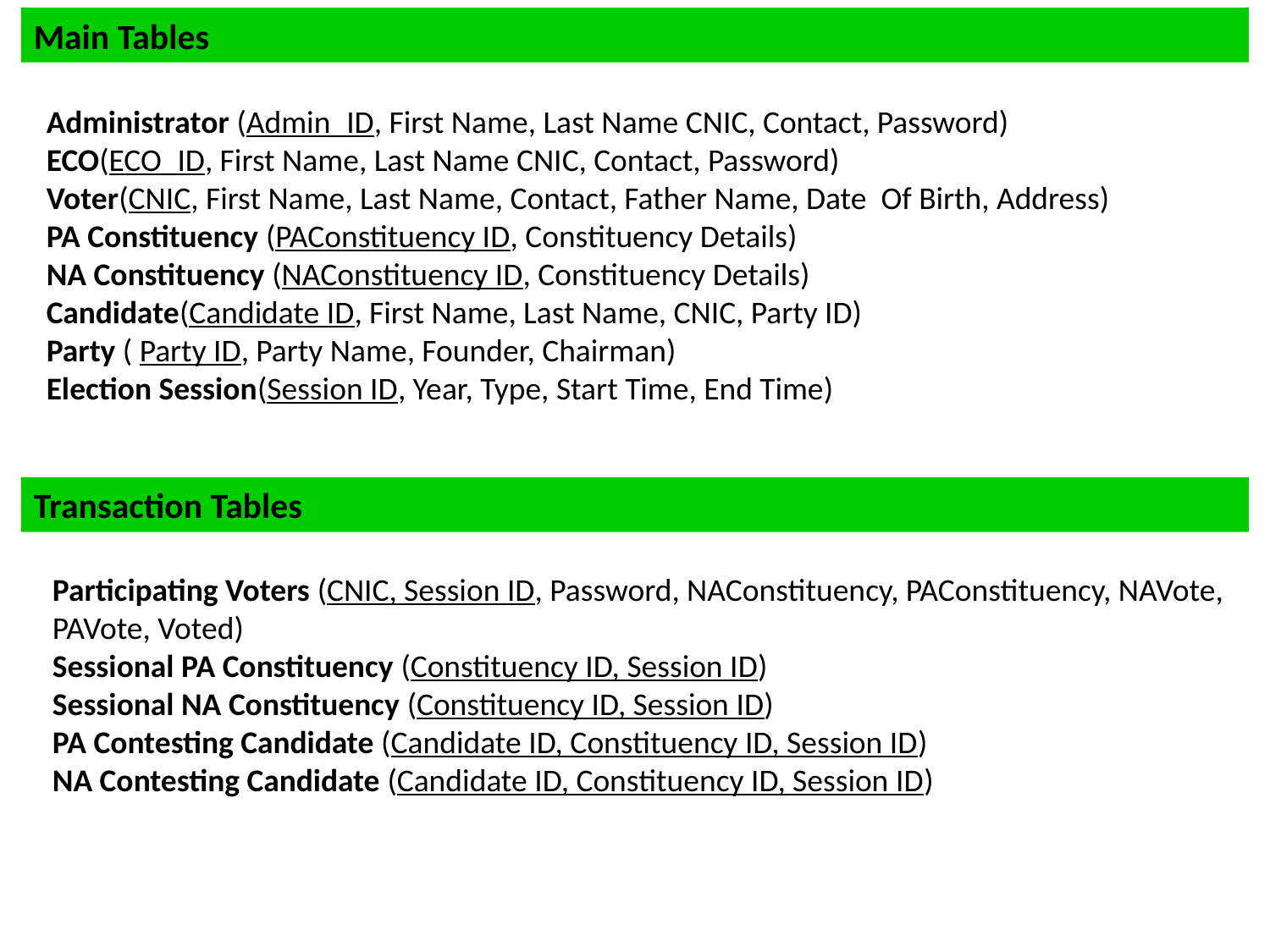

Main Tables
Administrator (Admin_ID, First Name, Last Name CNIC, Contact, Password)
ECO(ECO_ID, First Name, Last Name CNIC, Contact, Password)
Voter(CNIC, First Name, Last Name, Contact, Father Name, Date  Of Birth, Address)
PA Constituency (PAConstituency ID, Constituency Details)
NA Constituency (NAConstituency ID, Constituency Details)
Candidate(Candidate ID, First Name, Last Name, CNIC, Party ID)
Party ( Party ID, Party Name, Founder, Chairman)
Election Session(Session ID, Year, Type, Start Time, End Time)

Transaction Tables
Participating Voters (CNIC, Session ID, Password, NAConstituency, PAConstituency, NAVote, PAVote, Voted)
Sessional PA Constituency (Constituency ID, Session ID)
Sessional NA Constituency (Constituency ID, Session ID)
PA Contesting Candidate (Candidate ID, Constituency ID, Session ID)
NA Contesting Candidate (Candidate ID, Constituency ID, Session ID)